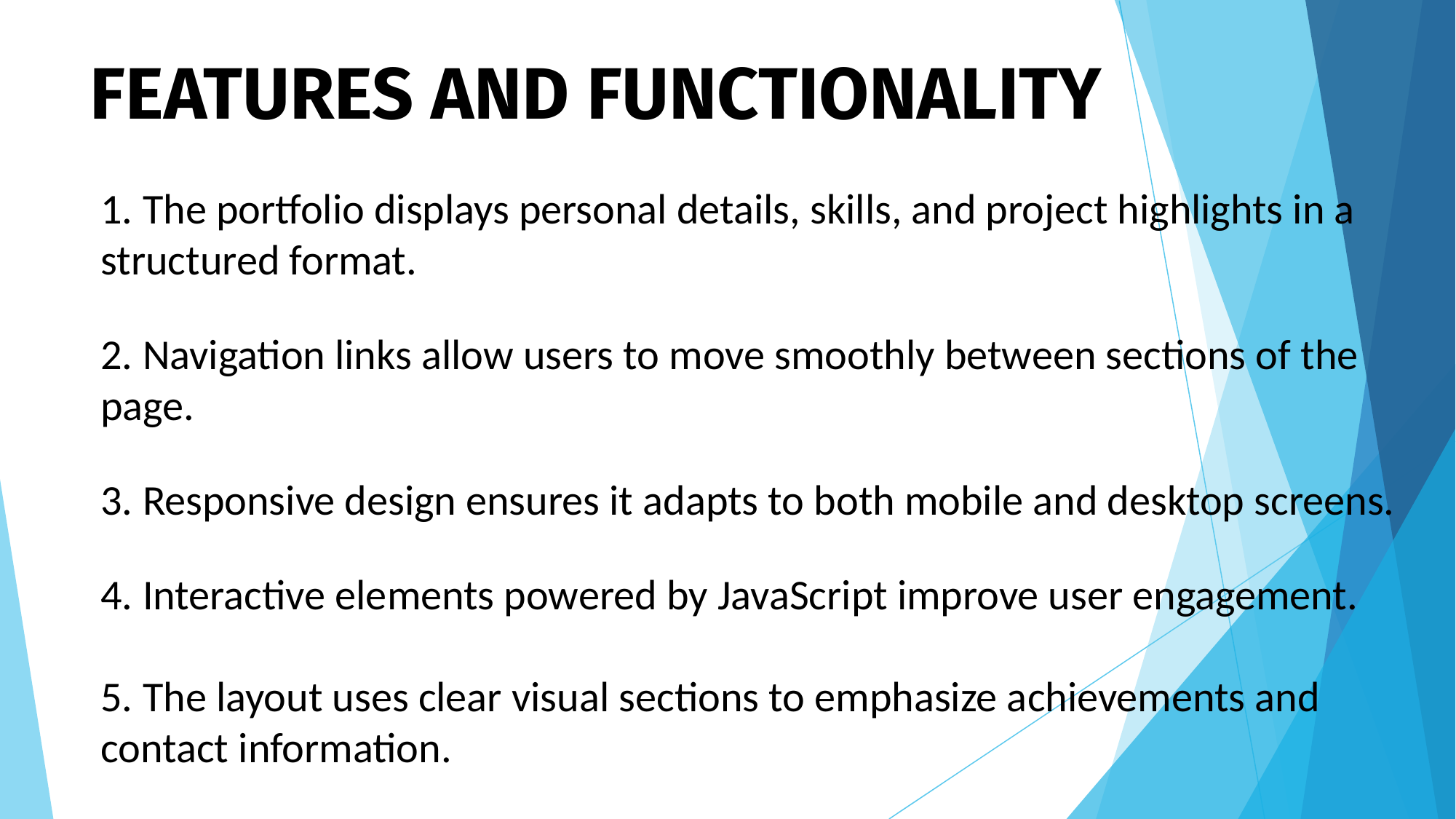

# FEATURES AND FUNCTIONALITY

1. The portfolio displays personal details, skills, and project highlights in a structured format.

2. Navigation links allow users to move smoothly between sections of the page.

3. Responsive design ensures it adapts to both mobile and desktop screens.

4. Interactive elements powered by JavaScript improve user engagement.

5. The layout uses clear visual sections to emphasize achievements and contact information.